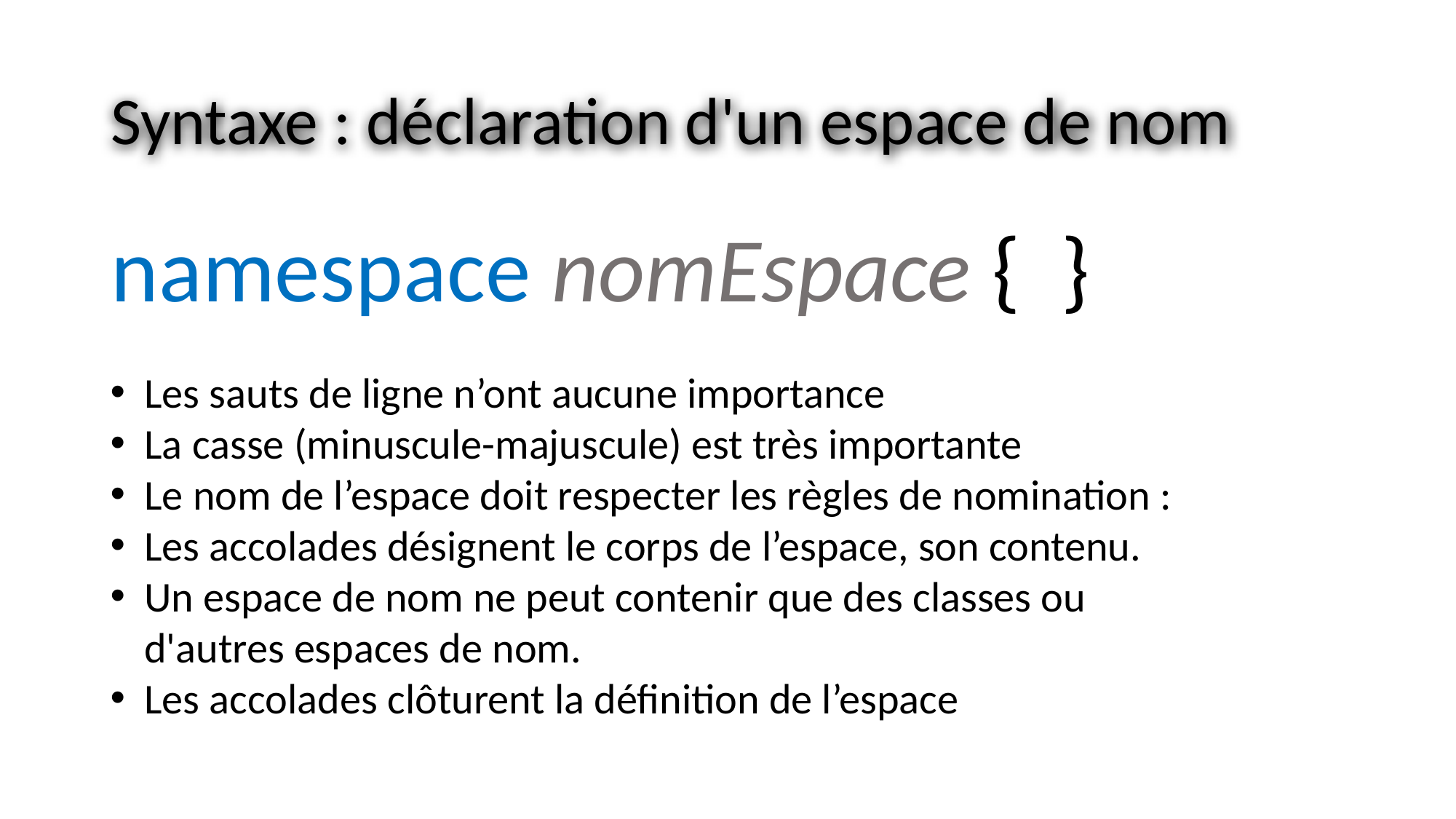

# Syntaxe : déclaration d'un espace de nom
namespace nomEspace {  }
Les sauts de ligne n’ont aucune importance
La casse (minuscule-majuscule) est très importante
Le nom de l’espace doit respecter les règles de nomination :
Les accolades désignent le corps de l’espace, son contenu.
Un espace de nom ne peut contenir que des classes ou d'autres espaces de nom.
Les accolades clôturent la définition de l’espace